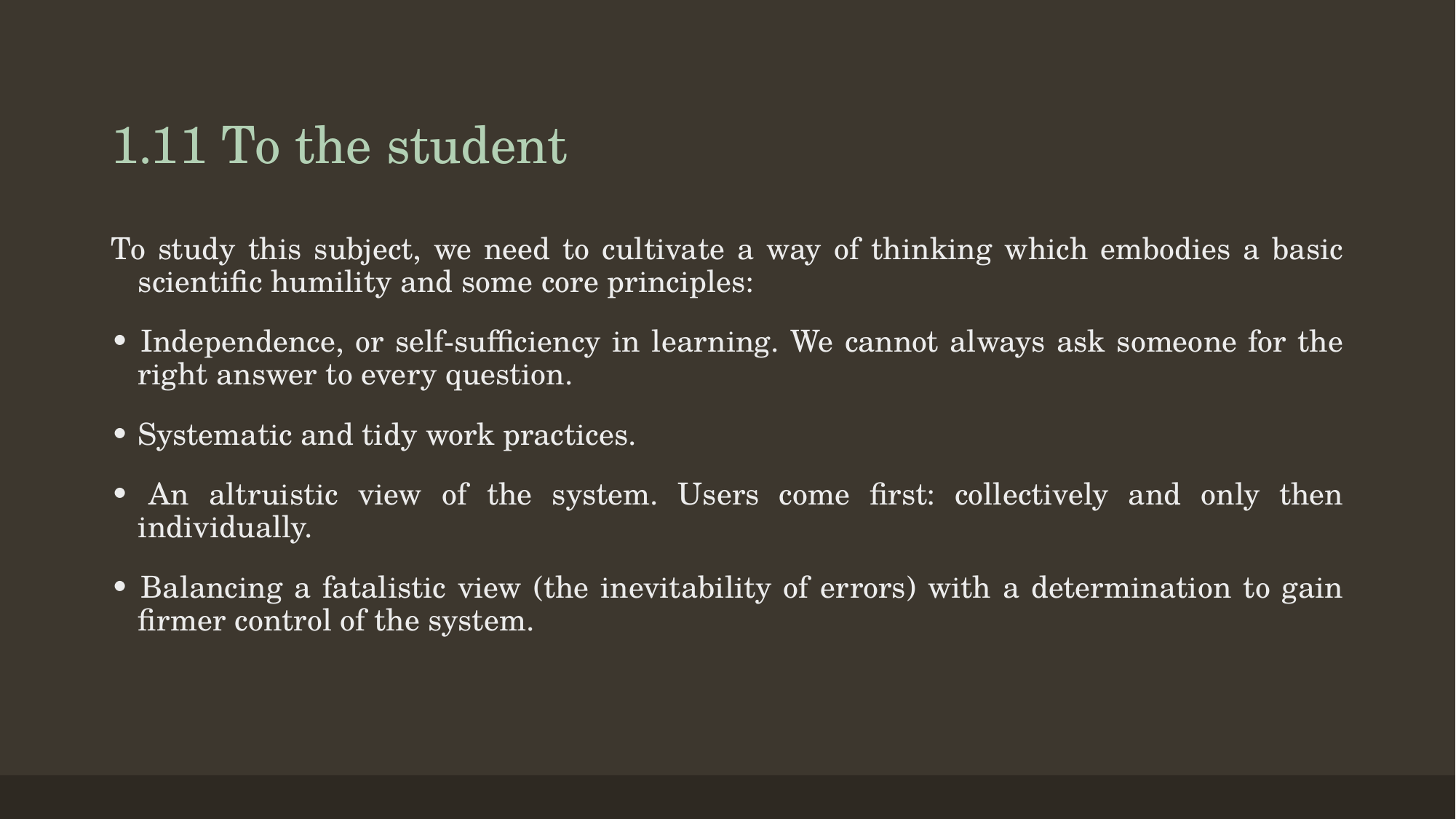

# 1.11 To the student
To study this subject, we need to cultivate a way of thinking which embodies a basic scientific humility and some core principles:
• Independence, or self-sufficiency in learning. We cannot always ask someone for the right answer to every question.
• Systematic and tidy work practices.
• An altruistic view of the system. Users come first: collectively and only then individually.
• Balancing a fatalistic view (the inevitability of errors) with a determination to gain firmer control of the system.